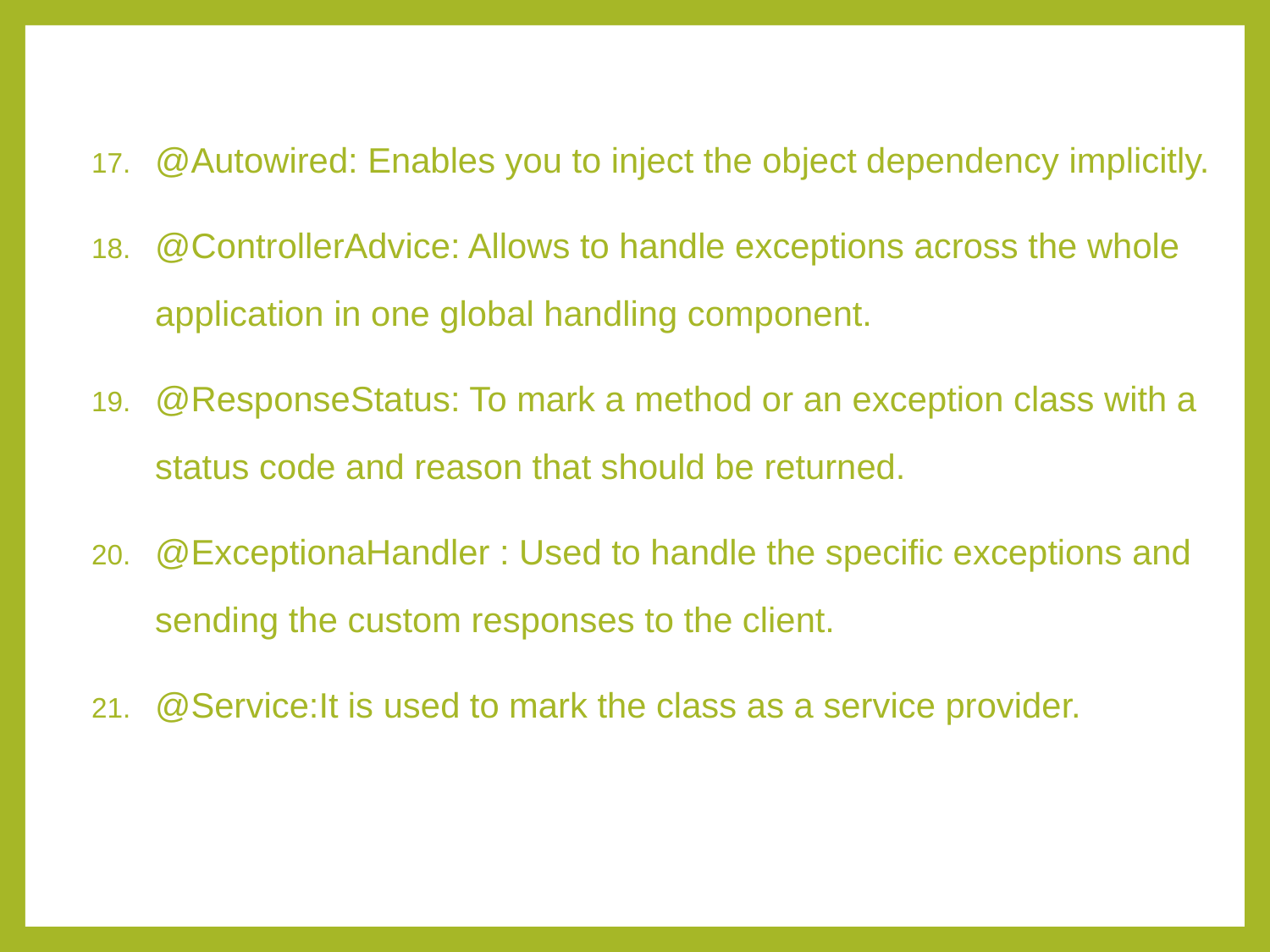

@Autowired: Enables you to inject the object dependency implicitly.
@ControllerAdvice: Allows to handle exceptions across the whole application in one global handling component.
@ResponseStatus: To mark a method or an exception class with a status code and reason that should be returned.
@ExceptionaHandler : Used to handle the specific exceptions and sending the custom responses to the client.
@Service:It is used to mark the class as a service provider.